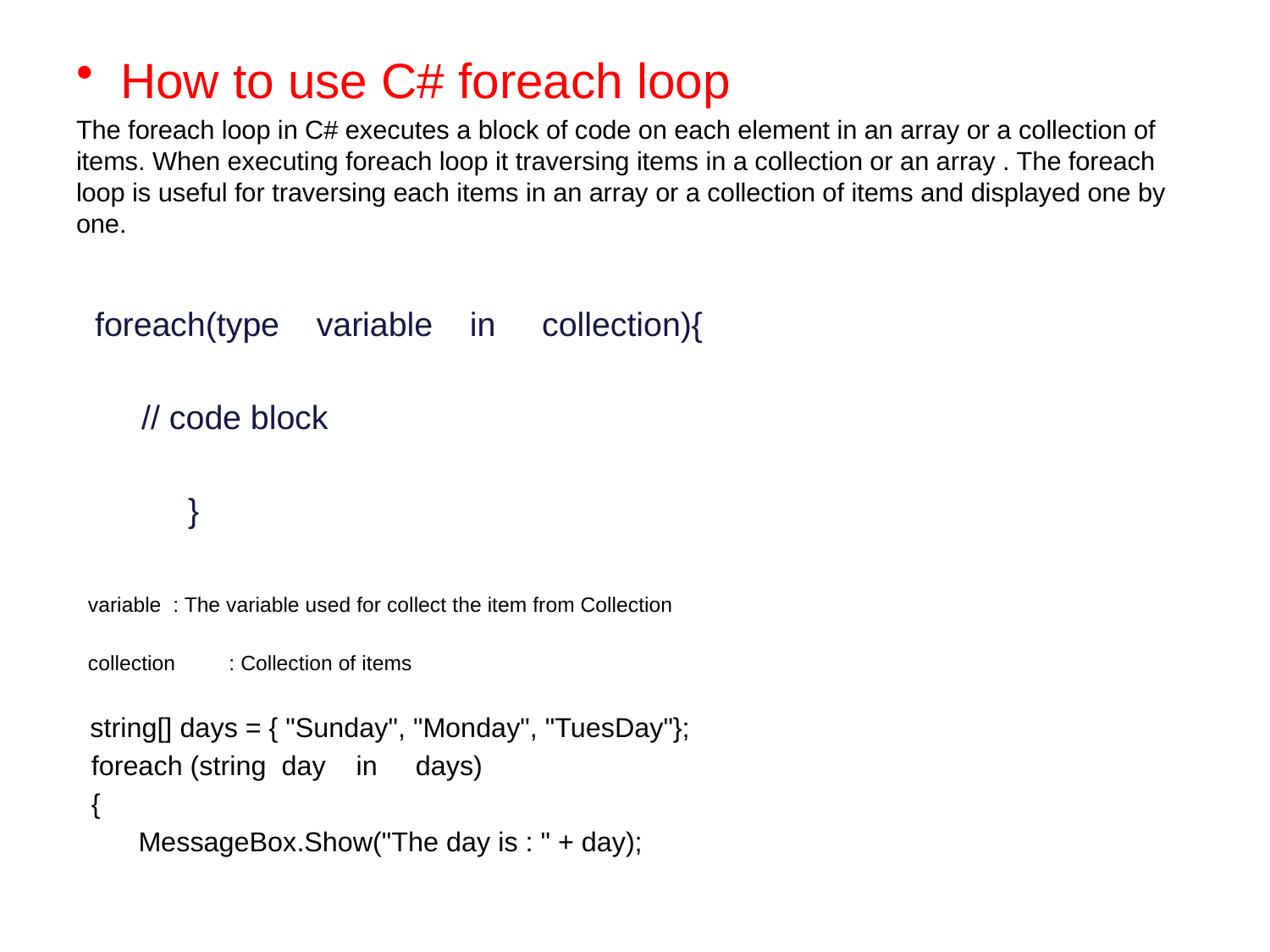

How to use C# foreach loop
The foreach loop in C# executes a block of code on each element in an array or a collection of items. When executing foreach loop it traversing items in a collection or an array . The foreach loop is useful for traversing each items in an array or a collection of items and displayed one by one.

  foreach(type    variable    in     collection){

           // code block

            }

  variable  : The variable used for collect the item from Collection

  collection	  : Collection of items

  string[] days = { "Sunday", "Monday", "TuesDay"};
  foreach (string  day    in     days)
  {
	  MessageBox.Show("The day is : " + day);